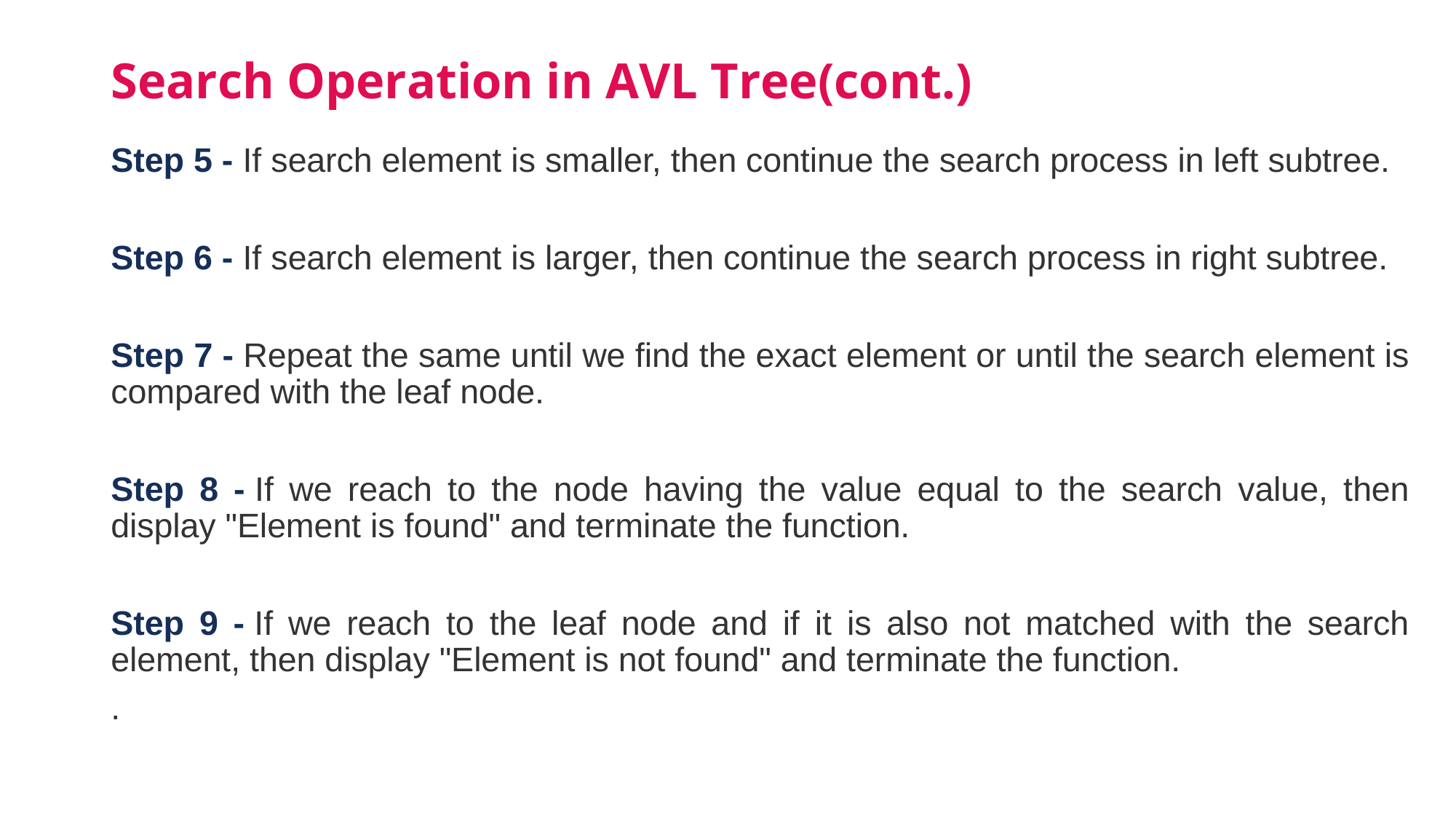

# Search Operation in AVL Tree(cont.)
Step 5 - If search element is smaller, then continue the search process in left subtree.

Step 6 - If search element is larger, then continue the search process in right subtree.

Step 7 - Repeat the same until we find the exact element or until the search element is compared with the leaf node.

Step 8 - If we reach to the node having the value equal to the search value, then display "Element is found" and terminate the function.

Step 9 - If we reach to the leaf node and if it is also not matched with the search element, then display "Element is not found" and terminate the function.
.